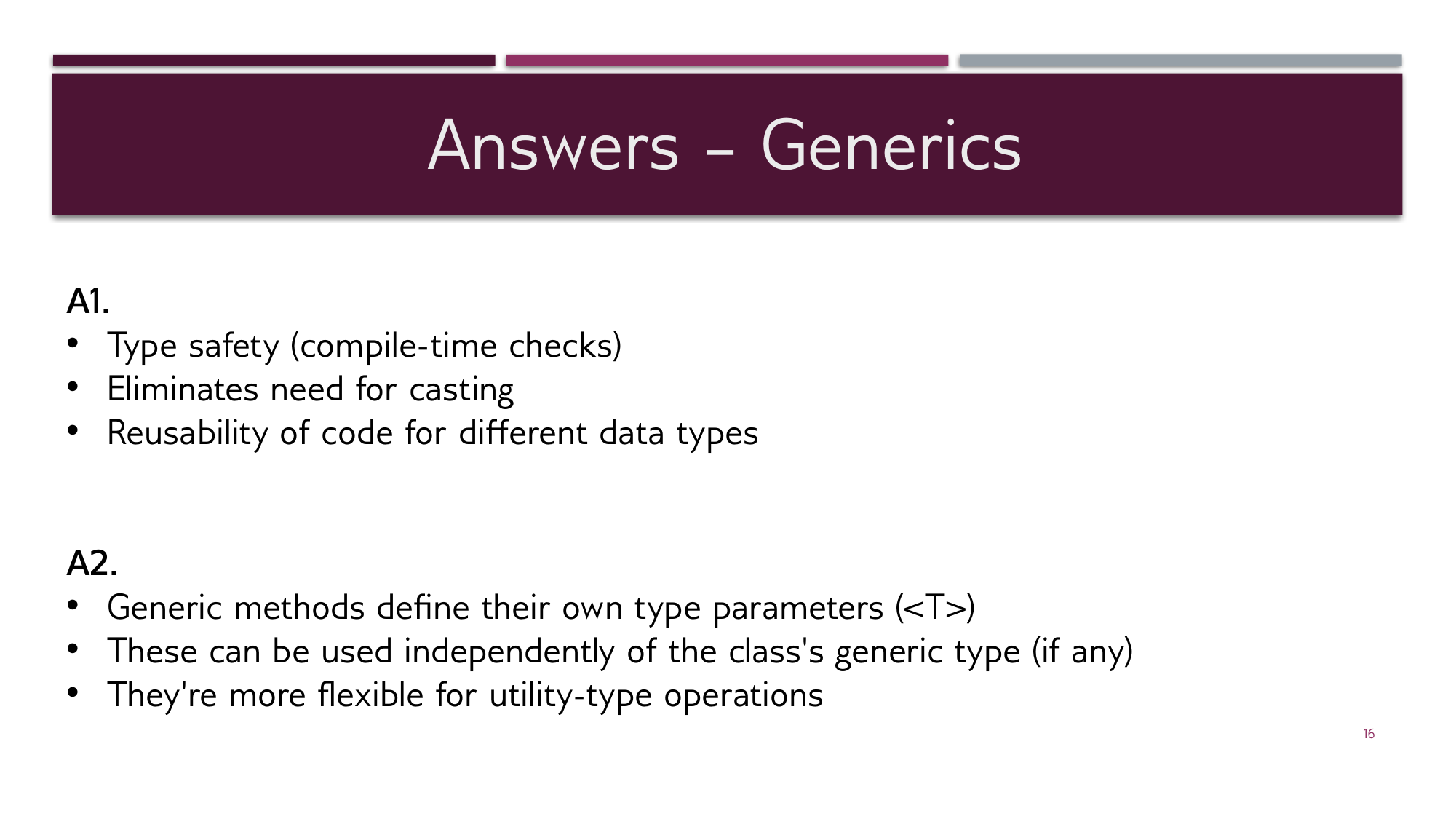

Answers – Generics
A1.
Type safety (compile-time checks)
Eliminates need for casting
Reusability of code for different data types

A2.
Generic methods define their own type parameters (<T>)
These can be used independently of the class's generic type (if any)
They're more flexible for utility-type operations
16